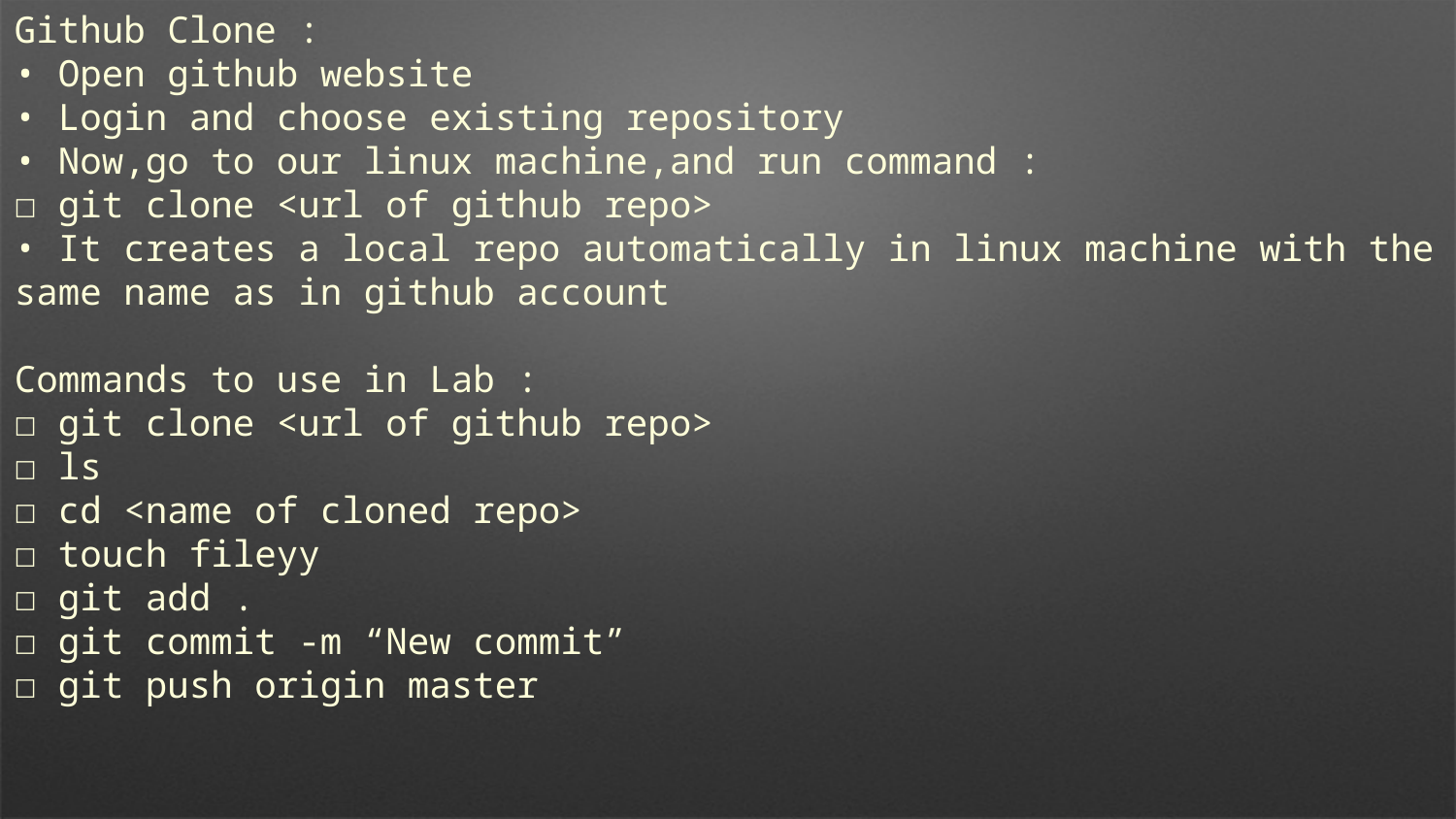

Github Clone :
• Open github website
• Login and choose existing repository
• Now,go to our linux machine,and run command :
☐ git clone <url of github repo>
• It creates a local repo automatically in linux machine with the same name as in github account

Commands to use in Lab :
☐ git clone <url of github repo>
☐ ls
☐ cd <name of cloned repo>
☐ touch fileyy
☐ git add .
☐ git commit -m “New commit”
☐ git push origin master